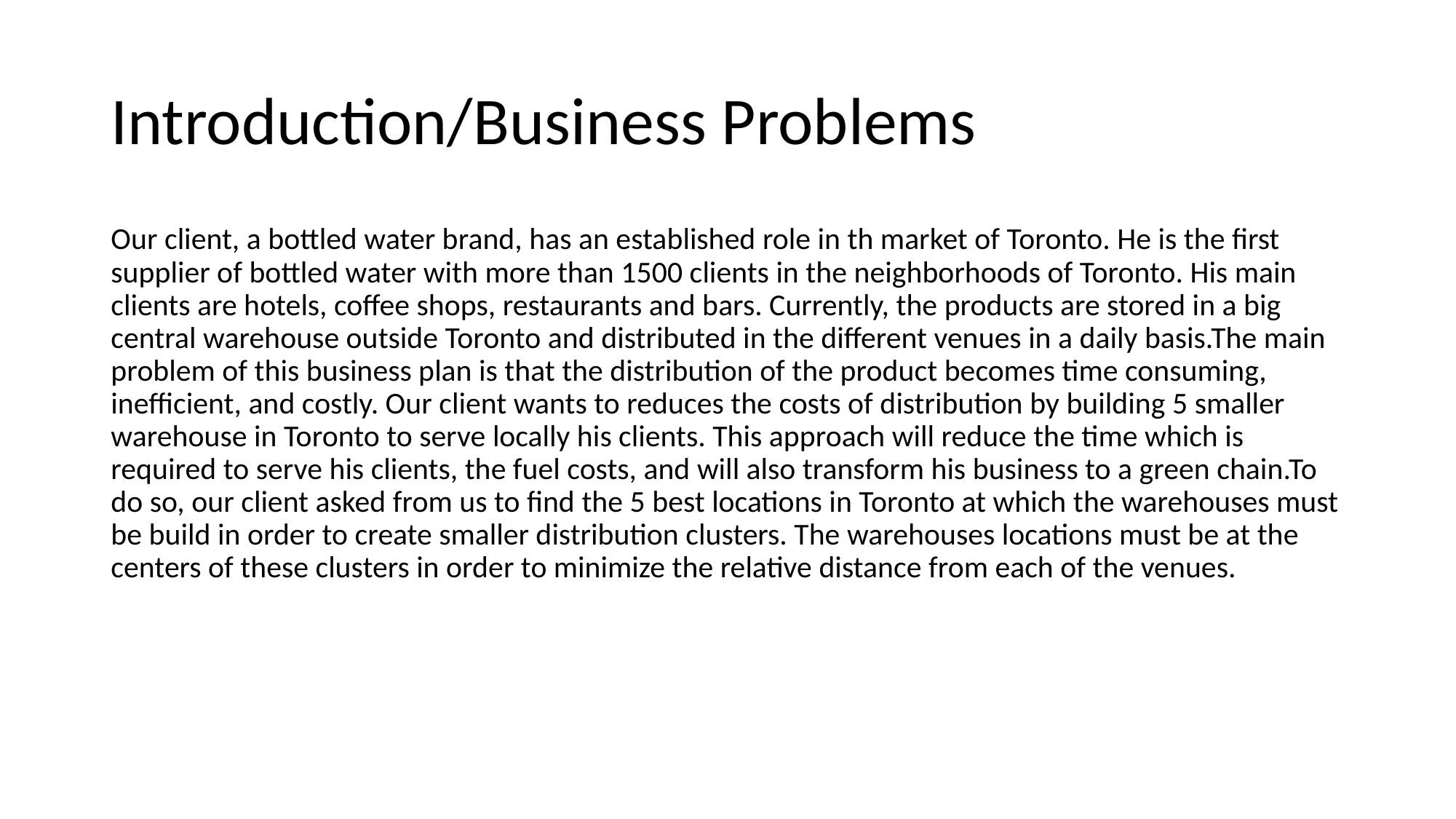

# Introduction/Business Problems
Our client, a bottled water brand, has an established role in th market of Toronto. He is the first supplier of bottled water with more than 1500 clients in the neighborhoods of Toronto. His main clients are hotels, coffee shops, restaurants and bars. Currently, the products are stored in a big central warehouse outside Toronto and distributed in the different venues in a daily basis.The main problem of this business plan is that the distribution of the product becomes time consuming, inefficient, and costly. Our client wants to reduces the costs of distribution by building 5 smaller warehouse in Toronto to serve locally his clients. This approach will reduce the time which is required to serve his clients, the fuel costs, and will also transform his business to a green chain.To do so, our client asked from us to find the 5 best locations in Toronto at which the warehouses must be build in order to create smaller distribution clusters. The warehouses locations must be at the centers of these clusters in order to minimize the relative distance from each of the venues.